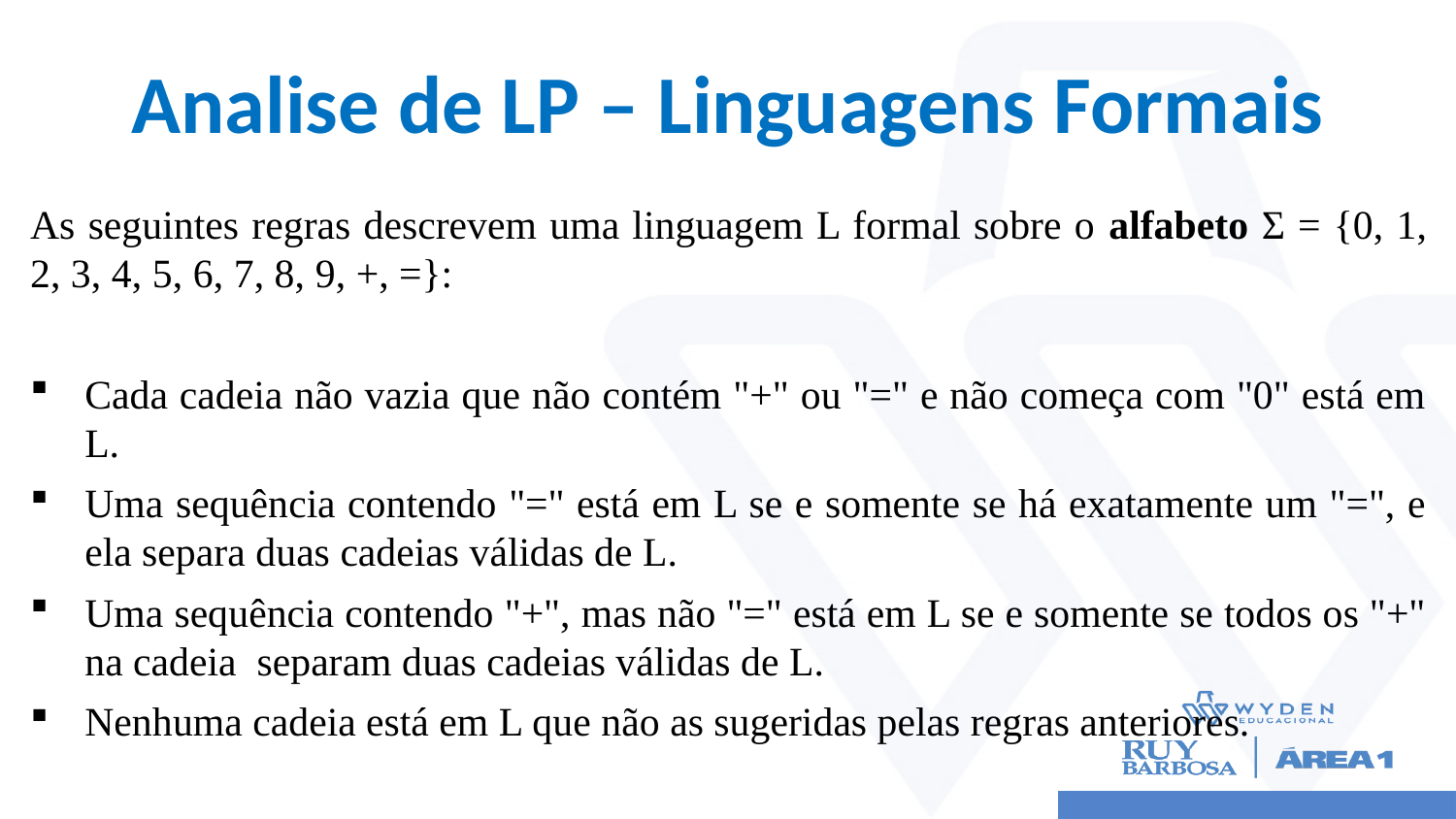

# Analise de LP – Linguagens Formais
As seguintes regras descrevem uma linguagem L formal sobre o alfabeto Σ = {0, 1, 2, 3, 4, 5, 6, 7, 8, 9, +, =}:

Cada cadeia não vazia que não contém "+" ou "=" e não começa com "0" está em L.
Uma sequência contendo "=" está em L se e somente se há exatamente um "=", e ela separa duas cadeias válidas de L.
Uma sequência contendo "+", mas não "=" está em L se e somente se todos os "+" na cadeia  separam duas cadeias válidas de L.
Nenhuma cadeia está em L que não as sugeridas pelas regras anteriores.